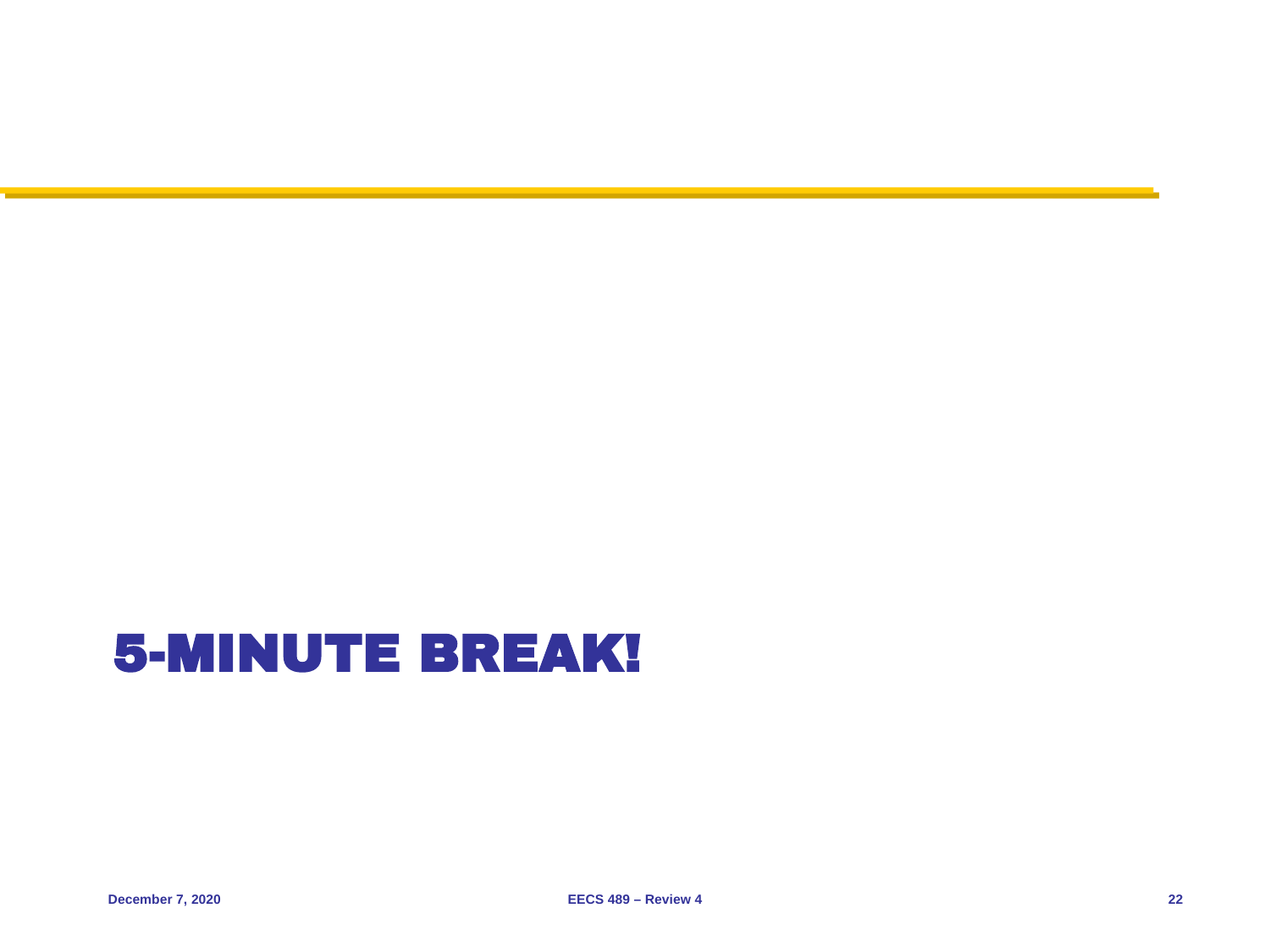

# 5-minute break!
December 7, 2020
EECS 489 – Review 4
22